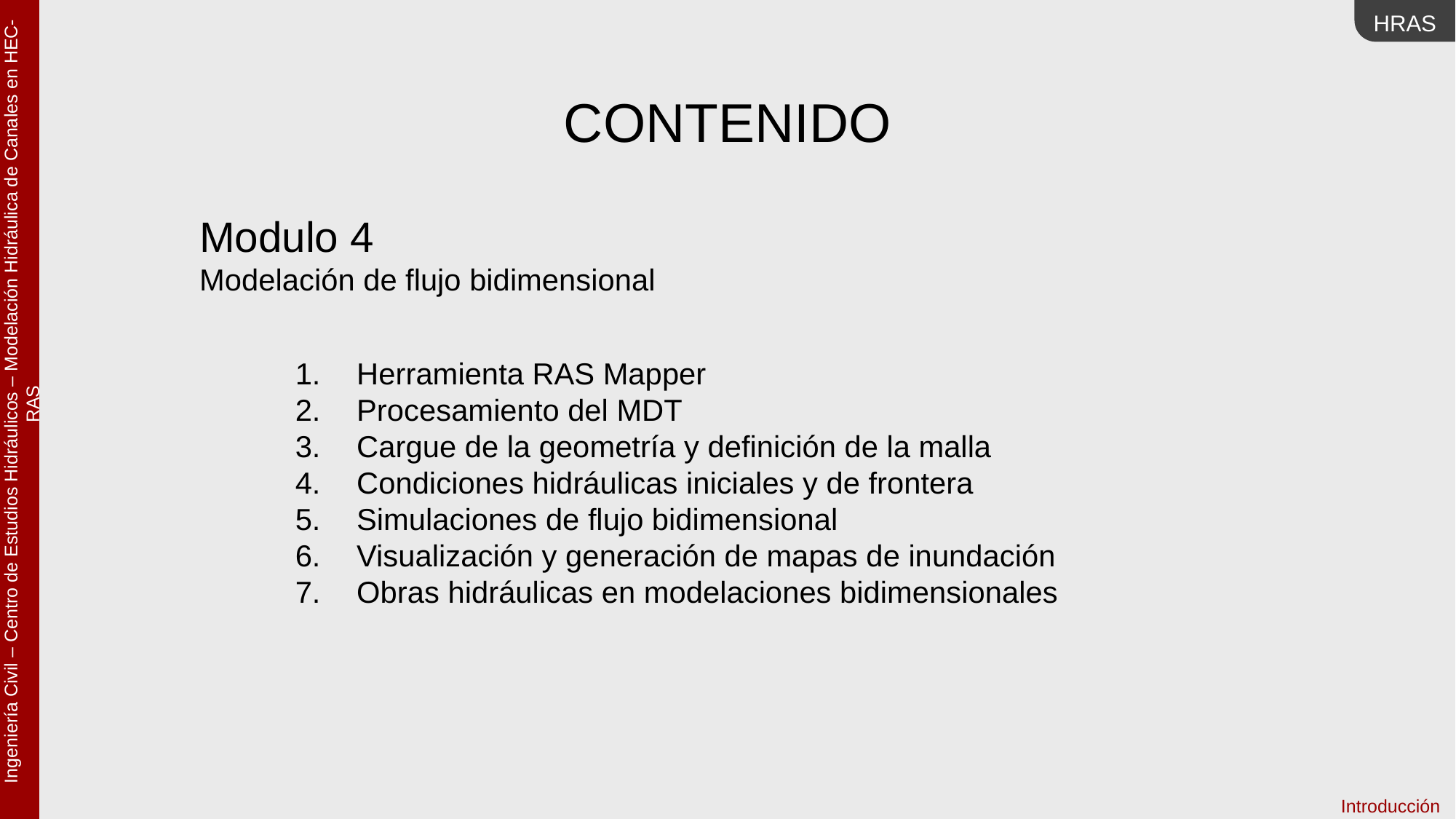

Ingeniería Civil – Centro de Estudios Hidráulicos – Modelación Hidráulica de Canales en HEC-RAS

HRAS
Introducción
# CONTENIDO
Modulo 4
Modelación de flujo bidimensional
Herramienta RAS Mapper
Procesamiento del MDT
Cargue de la geometría y definición de la malla
Condiciones hidráulicas iniciales y de frontera
Simulaciones de flujo bidimensional
Visualización y generación de mapas de inundación
Obras hidráulicas en modelaciones bidimensionales